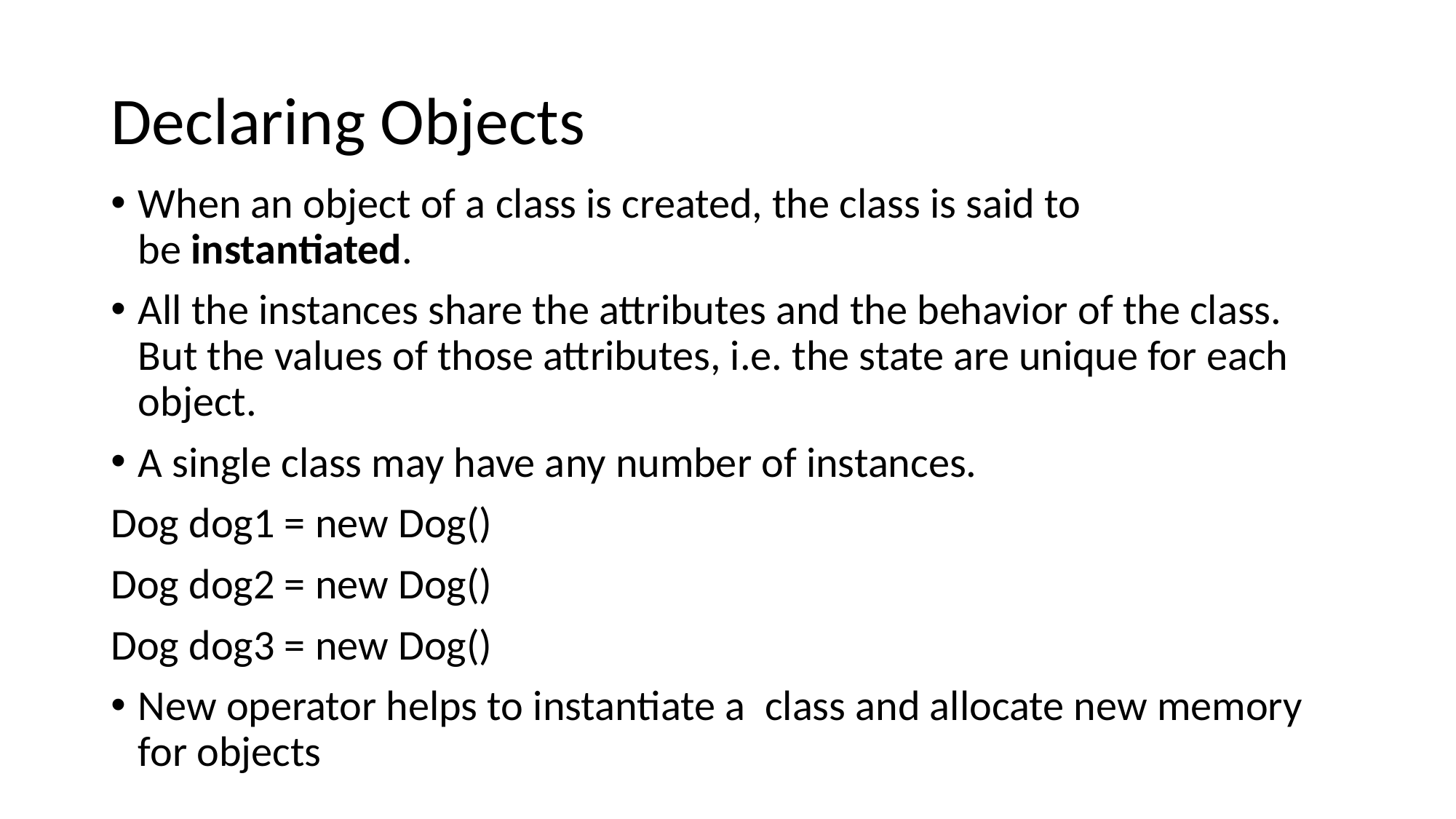

# Declaring Objects
When an object of a class is created, the class is said to be instantiated.
All the instances share the attributes and the behavior of the class. But the values of those attributes, i.e. the state are unique for each object.
A single class may have any number of instances.
Dog dog1 = new Dog()
Dog dog2 = new Dog()
Dog dog3 = new Dog()
New operator helps to instantiate a  class and allocate new memory for objects